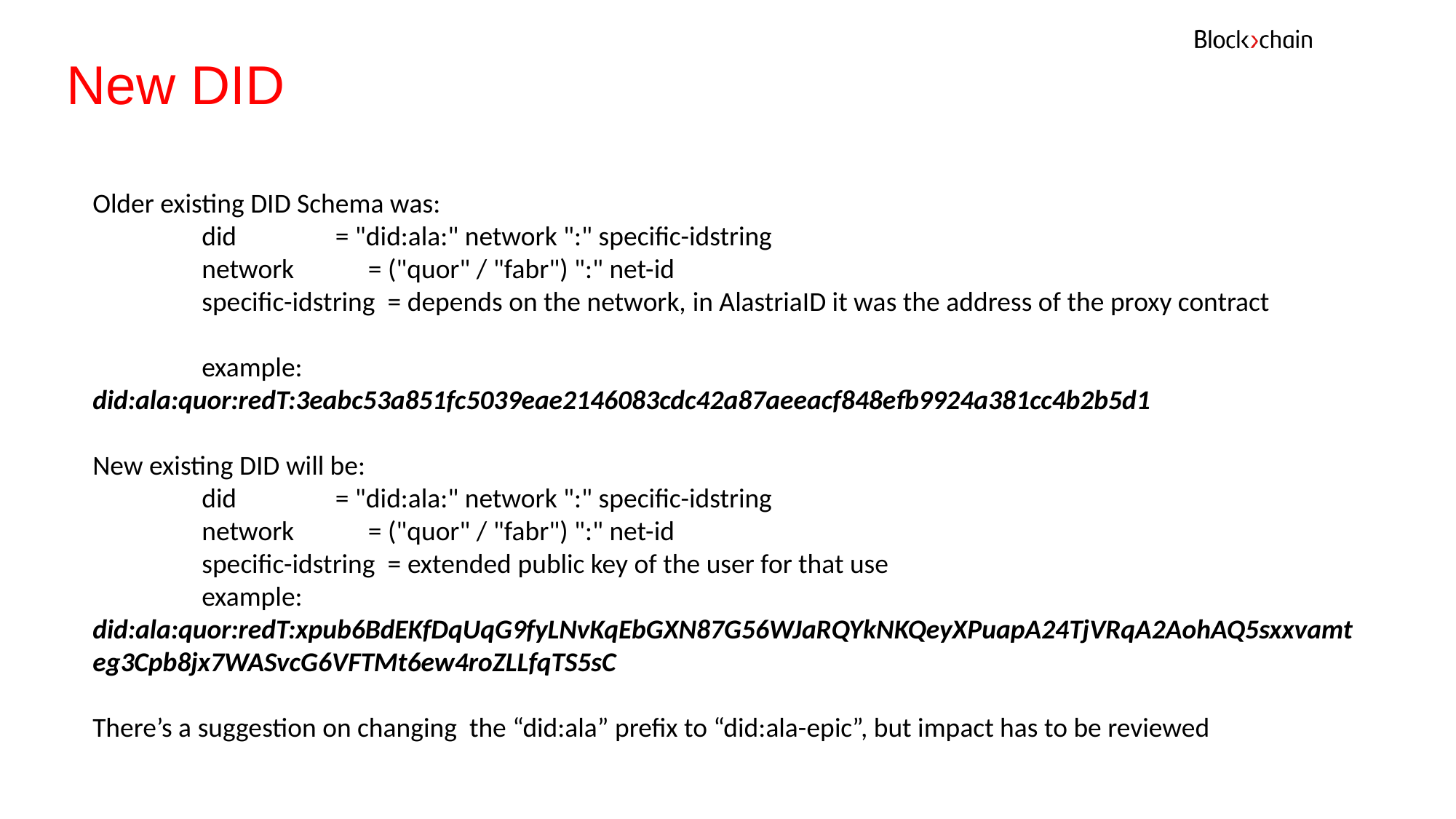

New DID
Older existing DID Schema was:
	did                = "did:ala:" network ":" specific-idstring
	network            = ("quor" / "fabr") ":" net-id
	specific-idstring  = depends on the network, in AlastriaID it was the address of the proxy contract

	example: did:ala:quor:redT:3eabc53a851fc5039eae2146083cdc42a87aeeacf848efb9924a381cc4b2b5d1

New existing DID will be:
	did                = "did:ala:" network ":" specific-idstring
	network            = ("quor" / "fabr") ":" net-id
	specific-idstring  = extended public key of the user for that use
	example:
did:ala:quor:redT:xpub6BdEKfDqUqG9fyLNvKqEbGXN87G56WJaRQYkNKQeyXPuapA24TjVRqA2AohAQ5sxxvamteg3Cpb8jx7WASvcG6VFTMt6ew4roZLLfqTS5sC

There’s a suggestion on changing  the “did:ala” prefix to “did:ala-epic”, but impact has to be reviewed